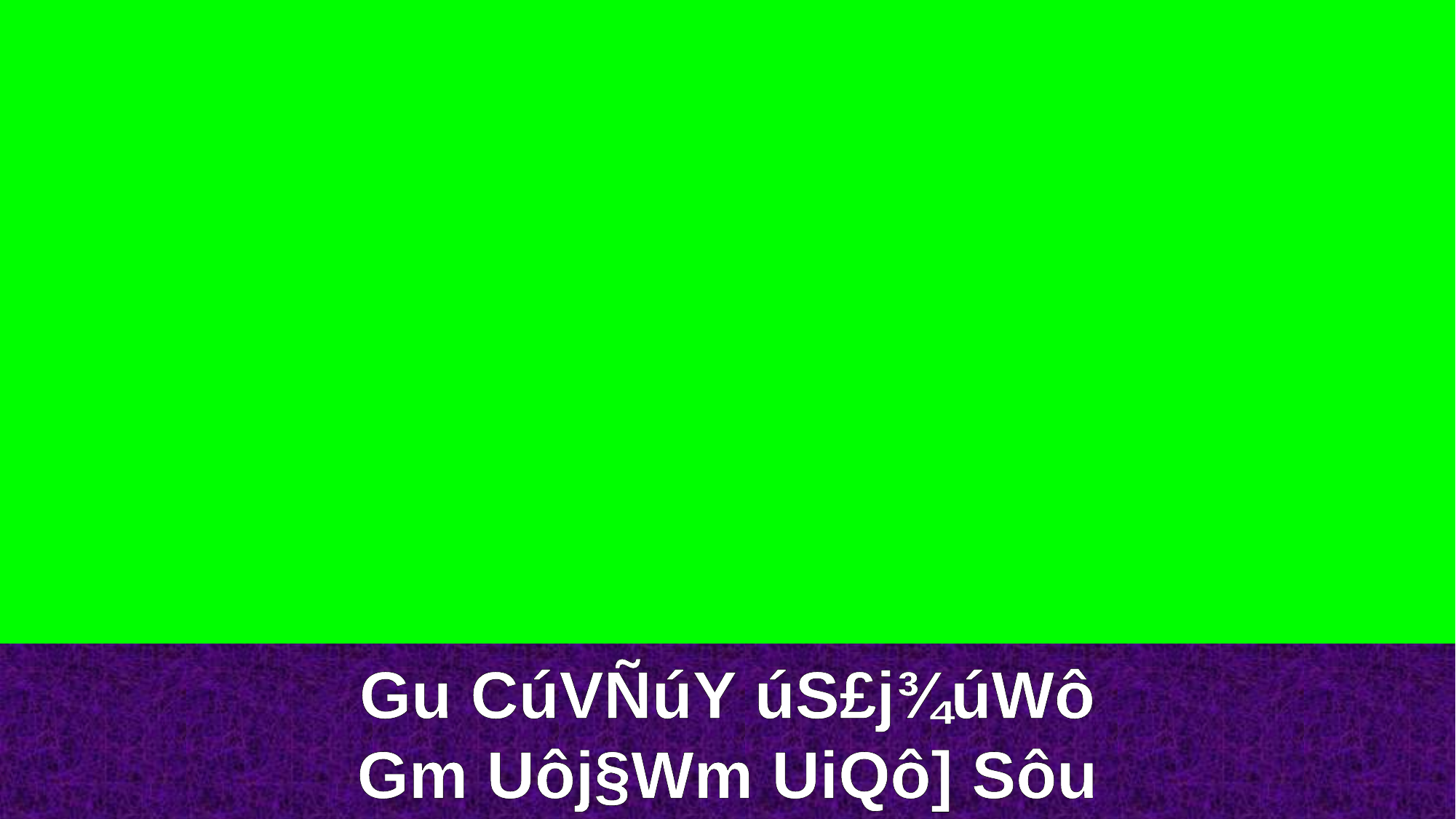

Gu CúVÑúY úS£j¾úWô
Gm Uôj§Wm UiQô] Sôu